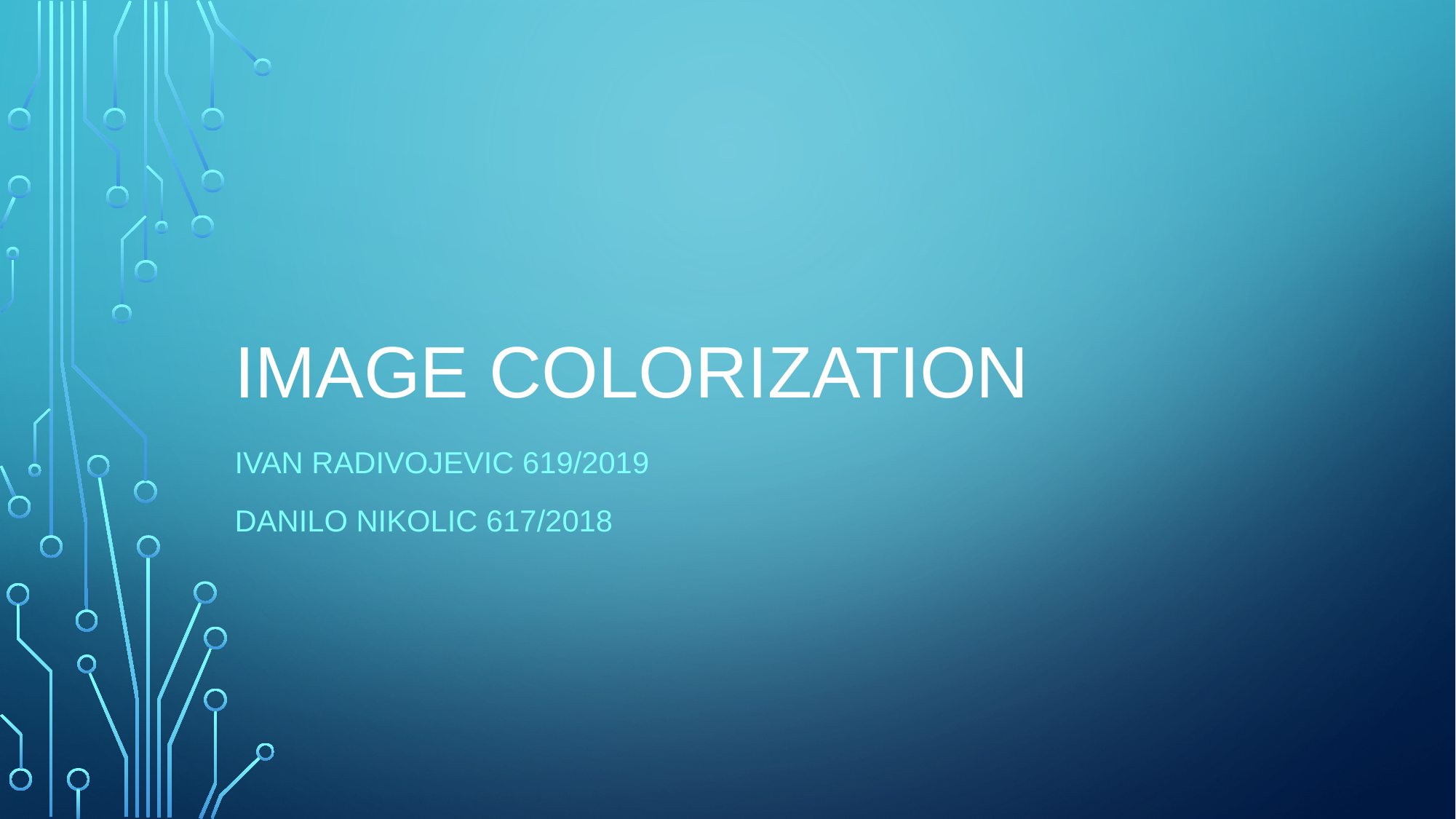

# Image colorization
Ivan Radivojevic 619/2019
DANILO NIKOLIC 617/2018